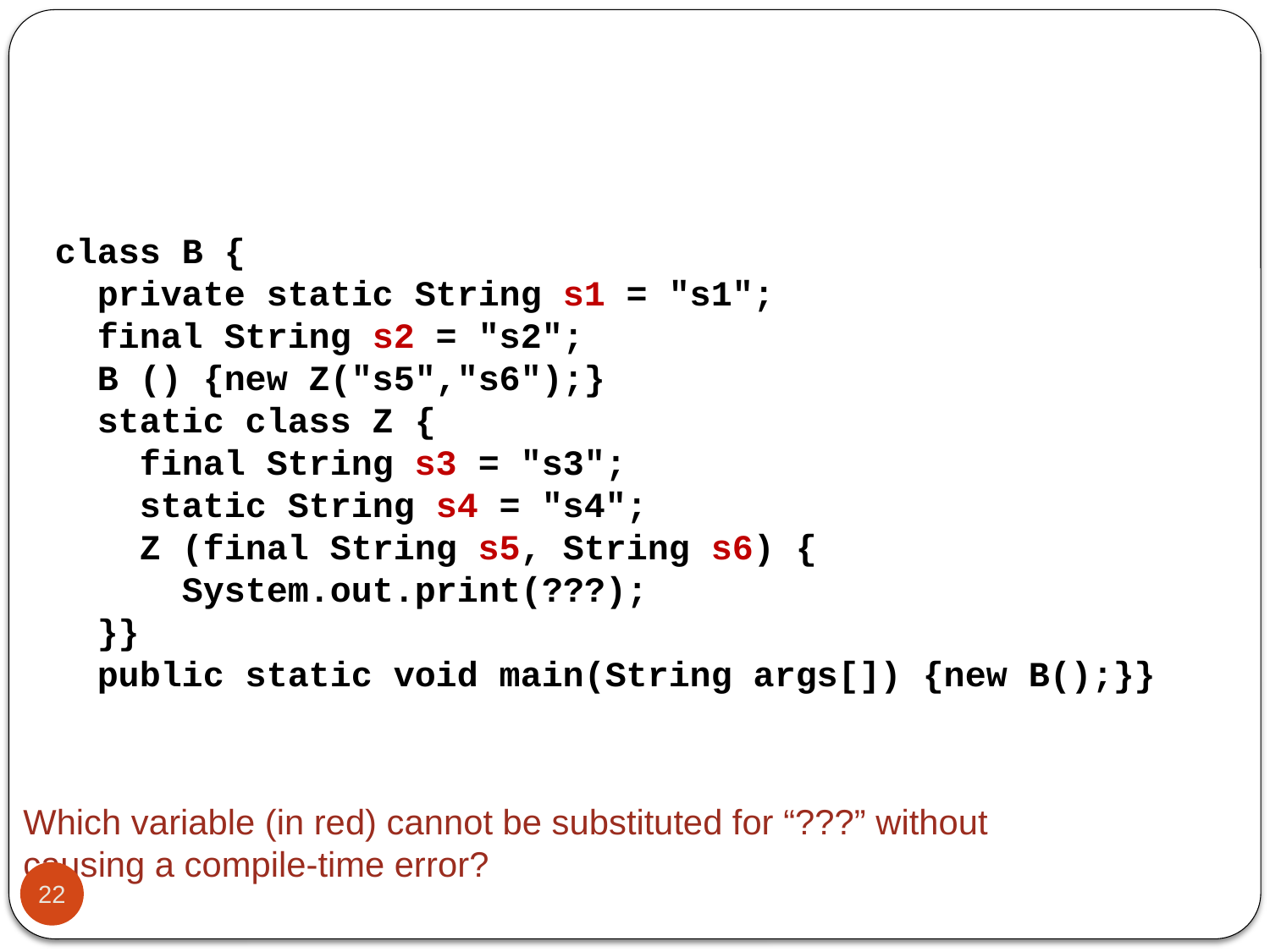

Test your understanding
class B {
  private static String s1 = "s1";
  final String s2 = "s2";
  B () {new Z("s5","s6");}
  static class Z {
    final String s3 = "s3";
    static String s4 = "s4";
    Z (final String s5, String s6) {
      System.out.print(???);
  }}
  public static void main(String args[]) {new B();}}
Which variable (in red) cannot be substituted for “???” without causing a compile-time error?
22